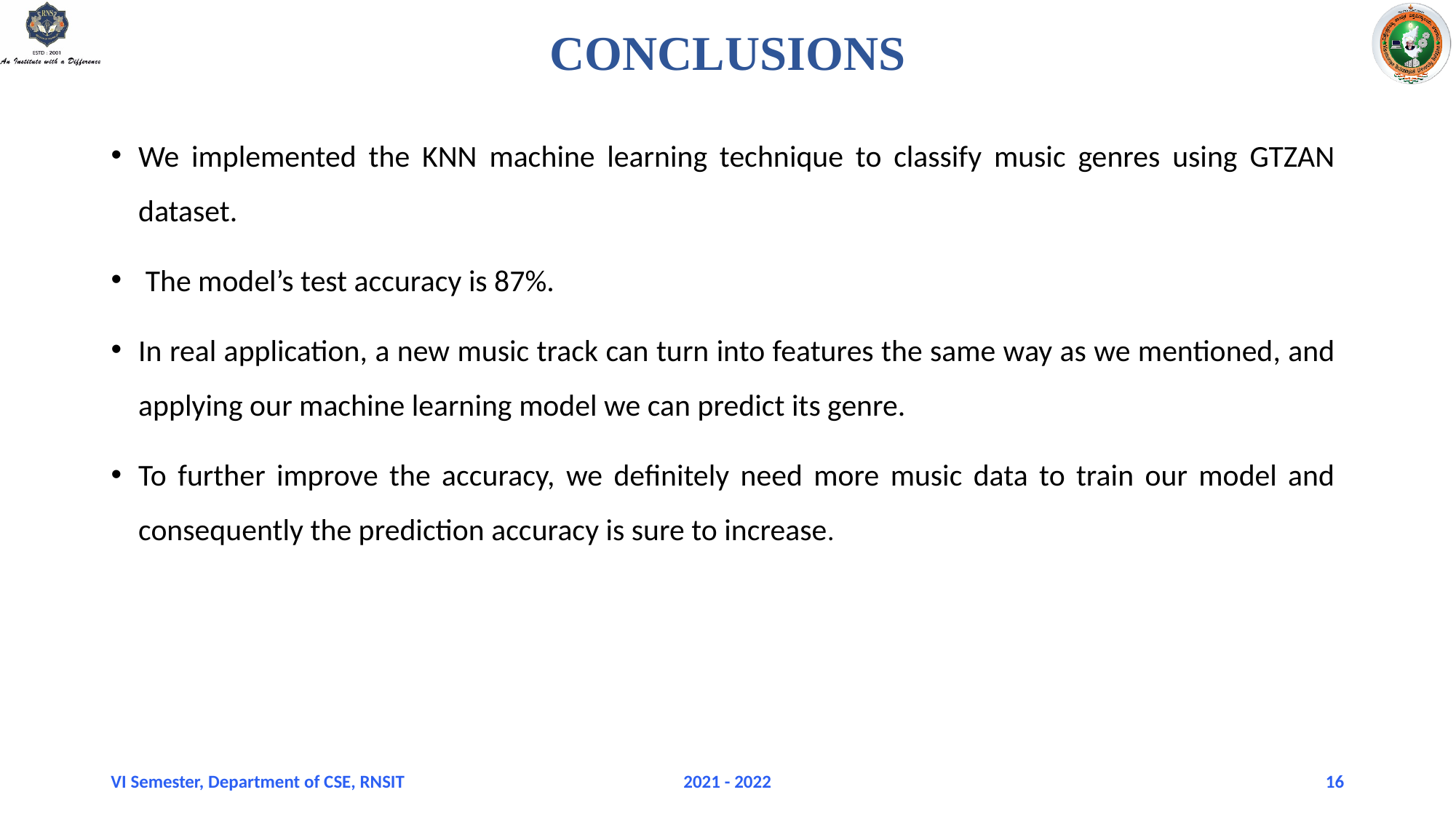

# CONCLUSIONS
We implemented the KNN machine learning technique to classify music genres using GTZAN dataset.
 The model’s test accuracy is 87%.
In real application, a new music track can turn into features the same way as we mentioned, and applying our machine learning model we can predict its genre.
To further improve the accuracy, we definitely need more music data to train our model and consequently the prediction accuracy is sure to increase.
VI Semester, Department of CSE, RNSIT
2021 - 2022
16